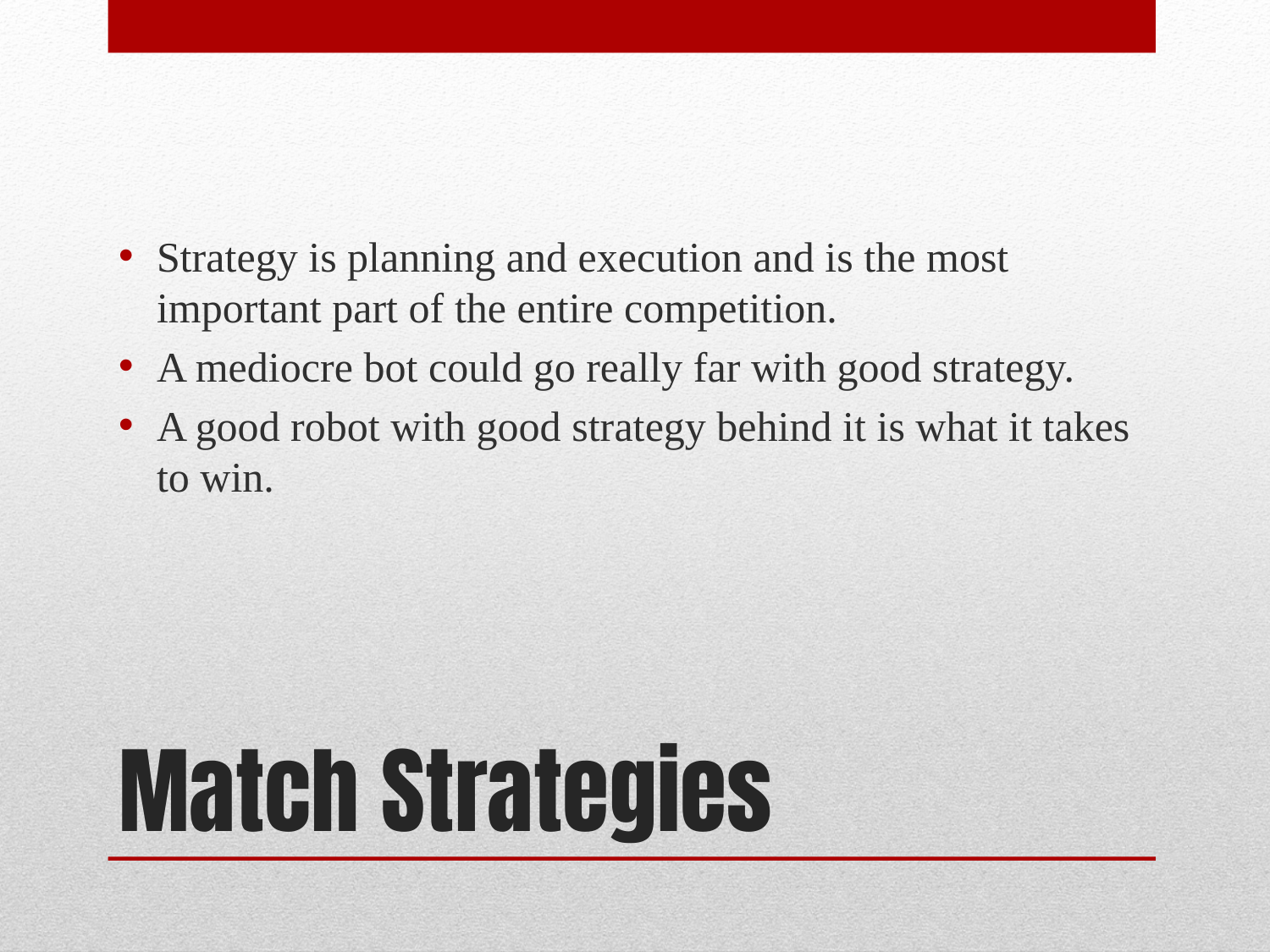

Strategy is planning and execution and is the most important part of the entire competition.
A mediocre bot could go really far with good strategy.
A good robot with good strategy behind it is what it takes to win.
# Match Strategies